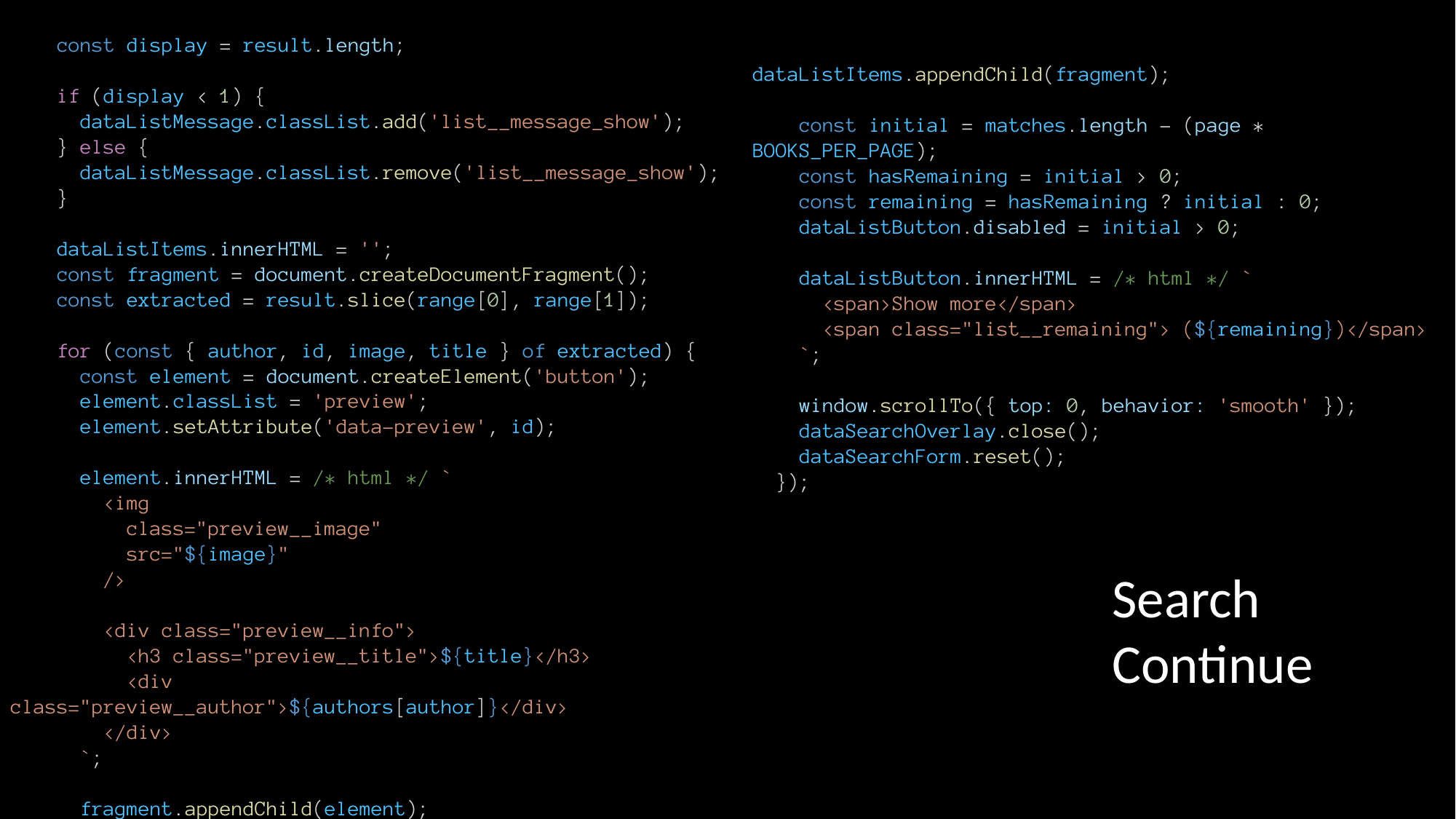

const display = result.length;
    if (display < 1) {
      dataListMessage.classList.add('list__message_show');
    } else {
      dataListMessage.classList.remove('list__message_show');
    }
    dataListItems.innerHTML = '';
    const fragment = document.createDocumentFragment();
    const extracted = result.slice(range[0], range[1]);

    for (const { author, id, image, title } of extracted) {
      const element = document.createElement('button');
      element.classList = 'preview';
      element.setAttribute('data-preview', id);

      element.innerHTML = /* html */ `
        <img
          class="preview__image"
          src="${image}"
        />

        <div class="preview__info">
          <h3 class="preview__title">${title}</h3>
          <div class="preview__author">${authors[author]}</div>
        </div>
      `;

      fragment.appendChild(element);
    }
dataListItems.appendChild(fragment);

    const initial = matches.length - (page * BOOKS_PER_PAGE);
    const hasRemaining = initial > 0;
    const remaining = hasRemaining ? initial : 0;
    dataListButton.disabled = initial > 0;

    dataListButton.innerHTML = /* html */ `
      <span>Show more</span>
      <span class="list__remaining"> (${remaining})</span>
    `;

    window.scrollTo({ top: 0, behavior: 'smooth' });
    dataSearchOverlay.close();
    dataSearchForm.reset();
  });
Search Continue